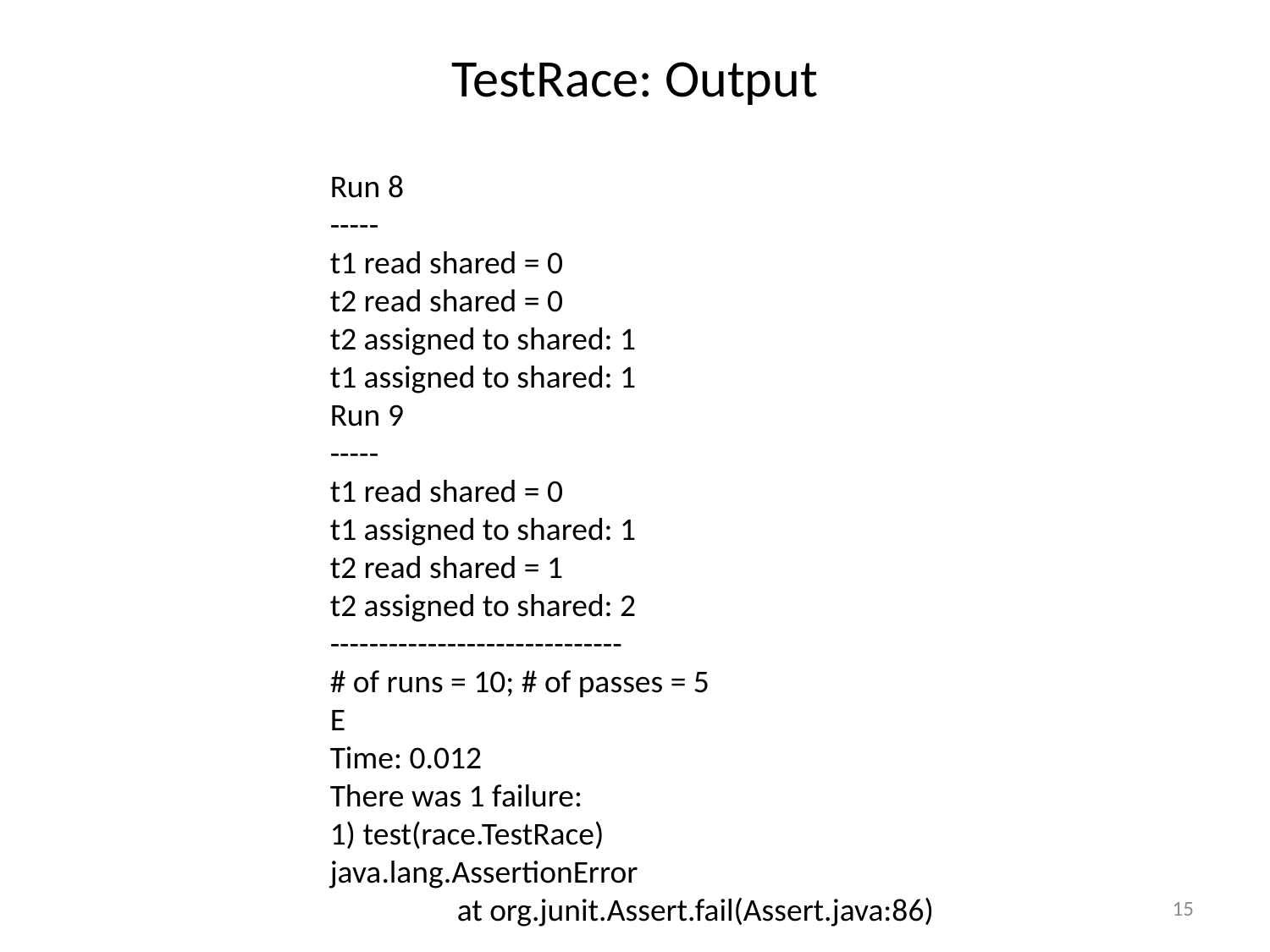

# TestRace: Output
Run 8
-----
t1 read shared = 0
t2 read shared = 0
t2 assigned to shared: 1
t1 assigned to shared: 1
Run 9
-----
t1 read shared = 0
t1 assigned to shared: 1
t2 read shared = 1
t2 assigned to shared: 2
------------------------------
# of runs = 10; # of passes = 5
E
Time: 0.012
There was 1 failure:
1) test(race.TestRace)
java.lang.AssertionError
	at org.junit.Assert.fail(Assert.java:86)
15